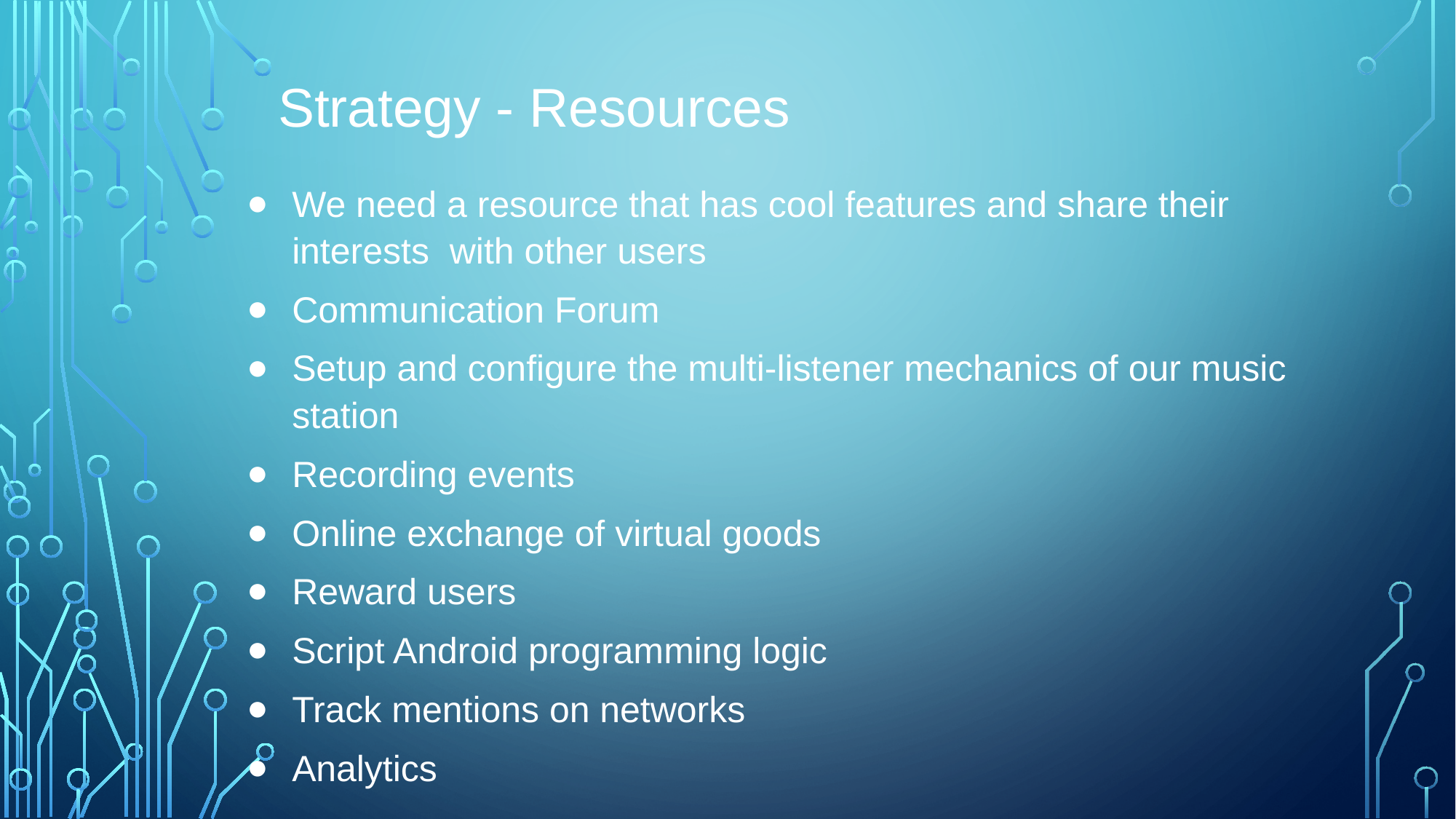

# Strategy - Resources
We need a resource that has cool features and share their interests  with other users
Communication Forum
Setup and configure the multi-listener mechanics of our music station
Recording events
Online exchange of virtual goods
Reward users
Script Android programming logic
Track mentions on networks
Analytics